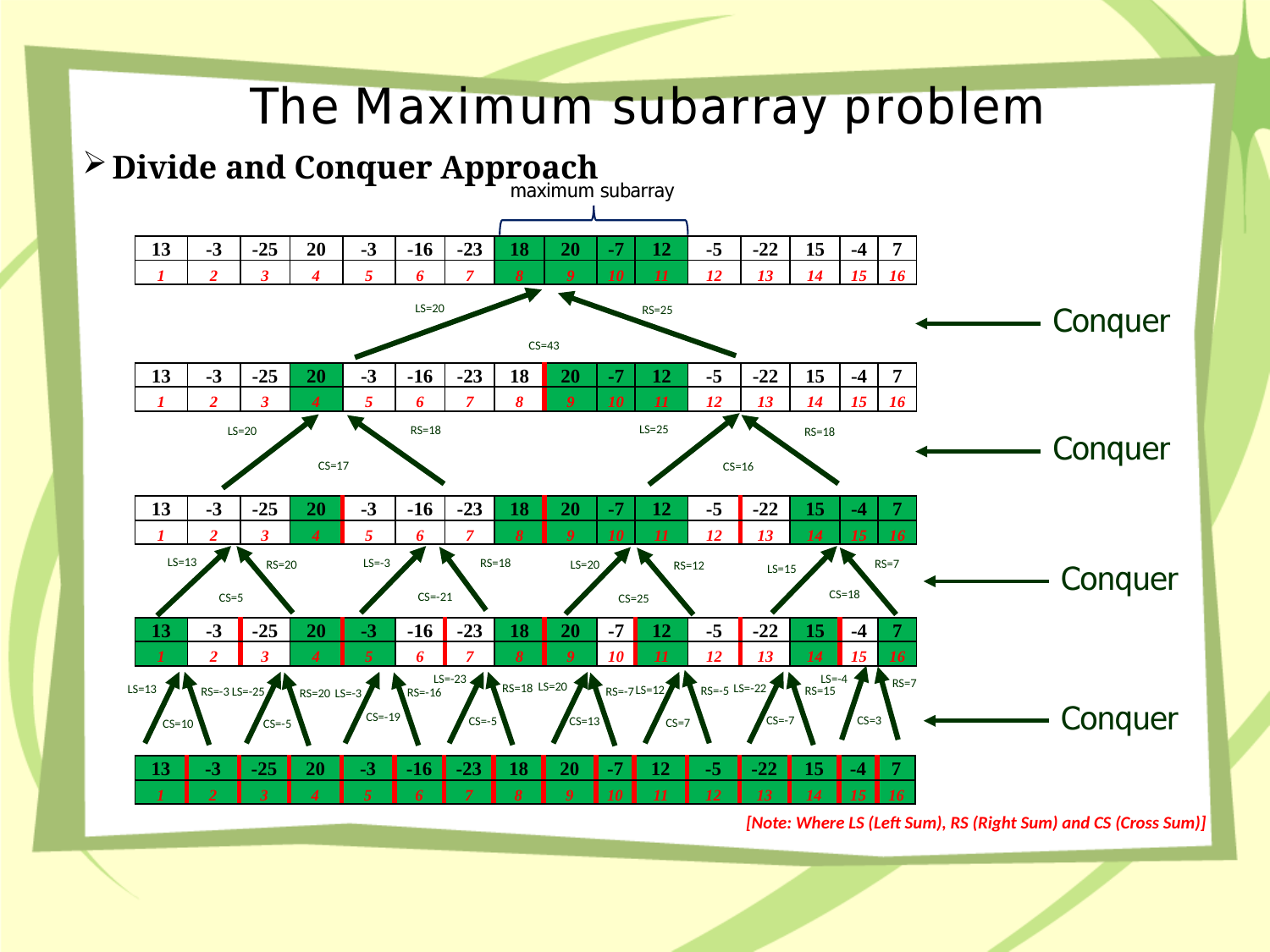

# The Maximum subarray problem
Divide and Conquer Approach
maximum subarray

| 13 | -3 | -25 | 20 | -3 | -16 | -23 | 18 | 20 | -7 | 12 | -5 | -22 | 15 | -4 | 7 |
| --- | --- | --- | --- | --- | --- | --- | --- | --- | --- | --- | --- | --- | --- | --- | --- |
| 1 | 2 | 3 | 4 | 5 | 6 | 7 | 8 | 9 | 10 | 11 | 12 | 13 | 14 | 15 | 16 |
LS=20
RS=25
CS=43
Conquer
| 13 | -3 | -25 | 20 | -3 | -16 | -23 | 18 | 20 | -7 | 12 | -5 | -22 | 15 | -4 | 7 |
| --- | --- | --- | --- | --- | --- | --- | --- | --- | --- | --- | --- | --- | --- | --- | --- |
| 1 | 2 | 3 | 4 | 5 | 6 | 7 | 8 | 9 | 10 | 11 | 12 | 13 | 14 | 15 | 16 |
LS=25
RS=18
CS=16
RS=18
LS=20
CS=17
Conquer
| 13 | -3 | -25 | 20 | -3 | -16 | -23 | 18 | 20 | -7 | 12 | -5 | -22 | 15 | -4 | 7 |
| --- | --- | --- | --- | --- | --- | --- | --- | --- | --- | --- | --- | --- | --- | --- | --- |
| 1 | 2 | 3 | 4 | 5 | 6 | 7 | 8 | 9 | 10 | 11 | 12 | 13 | 14 | 15 | 16 |
LS=13
RS=20
CS=5
RS=18
LS=-3
CS=-21
LS=15
RS=7
CS=18
LS=20
RS=12
CS=25
Conquer
| 13 | -3 | -25 | 20 | -3 | -16 | -23 | 18 | 20 | -7 | 12 | -5 | -22 | 15 | -4 | 7 |
| --- | --- | --- | --- | --- | --- | --- | --- | --- | --- | --- | --- | --- | --- | --- | --- |
| 1 | 2 | 3 | 4 | 5 | 6 | 7 | 8 | 9 | 10 | 11 | 12 | 13 | 14 | 15 | 16 |

LS=-4
RS=7
CS=3
LS=-23
RS=18
CS=-5
LS=20
RS=-7
CS=13
LS=-22
RS=15
CS=-7
LS=13
RS=-3
CS=10
LS=12
RS=-5
CS=7
LS=-25
RS=20
CS=-5
RS=-16
LS=-3
CS=-19
Conquer

| 13 | -3 | -25 | 20 | -3 | -16 | -23 | 18 | 20 | -7 | 12 | -5 | -22 | 15 | -4 | 7 |
| --- | --- | --- | --- | --- | --- | --- | --- | --- | --- | --- | --- | --- | --- | --- | --- |
| 1 | 2 | 3 | 4 | 5 | 6 | 7 | 8 | 9 | 10 | 11 | 12 | 13 | 14 | 15 | 16 |

[Note: Where LS (Left Sum), RS (Right Sum) and CS (Cross Sum)]